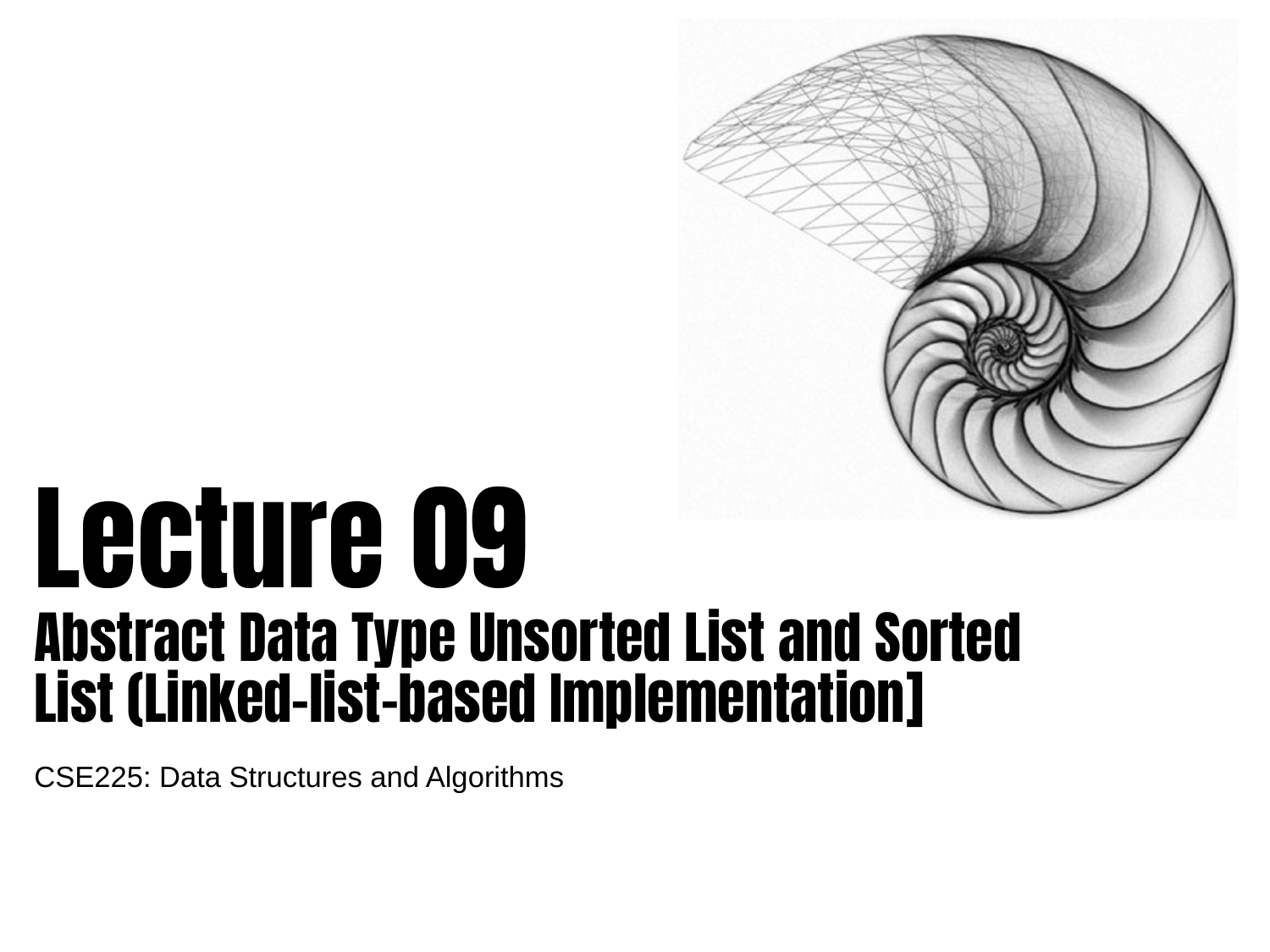

# Lecture 09 Abstract Data Type Unsorted List and Sorted List (Linked-list-based Implementation]
CSE225: Data Structures and Algorithms